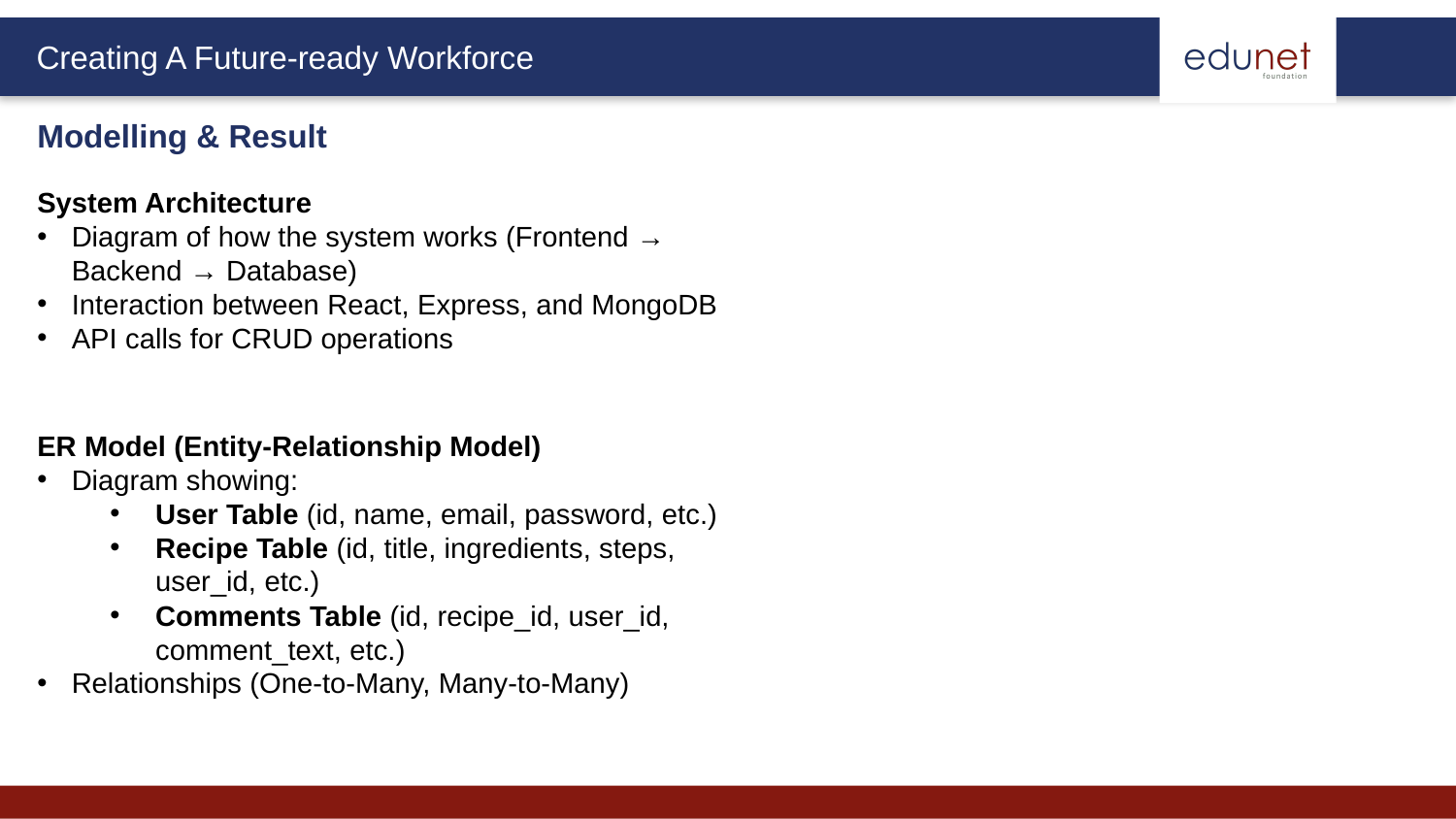

Modelling & Result
System Architecture
Diagram of how the system works (Frontend → Backend → Database)
Interaction between React, Express, and MongoDB
API calls for CRUD operations
ER Model (Entity-Relationship Model)
Diagram showing:
User Table (id, name, email, password, etc.)
Recipe Table (id, title, ingredients, steps, user_id, etc.)
Comments Table (id, recipe_id, user_id, comment_text, etc.)
Relationships (One-to-Many, Many-to-Many)